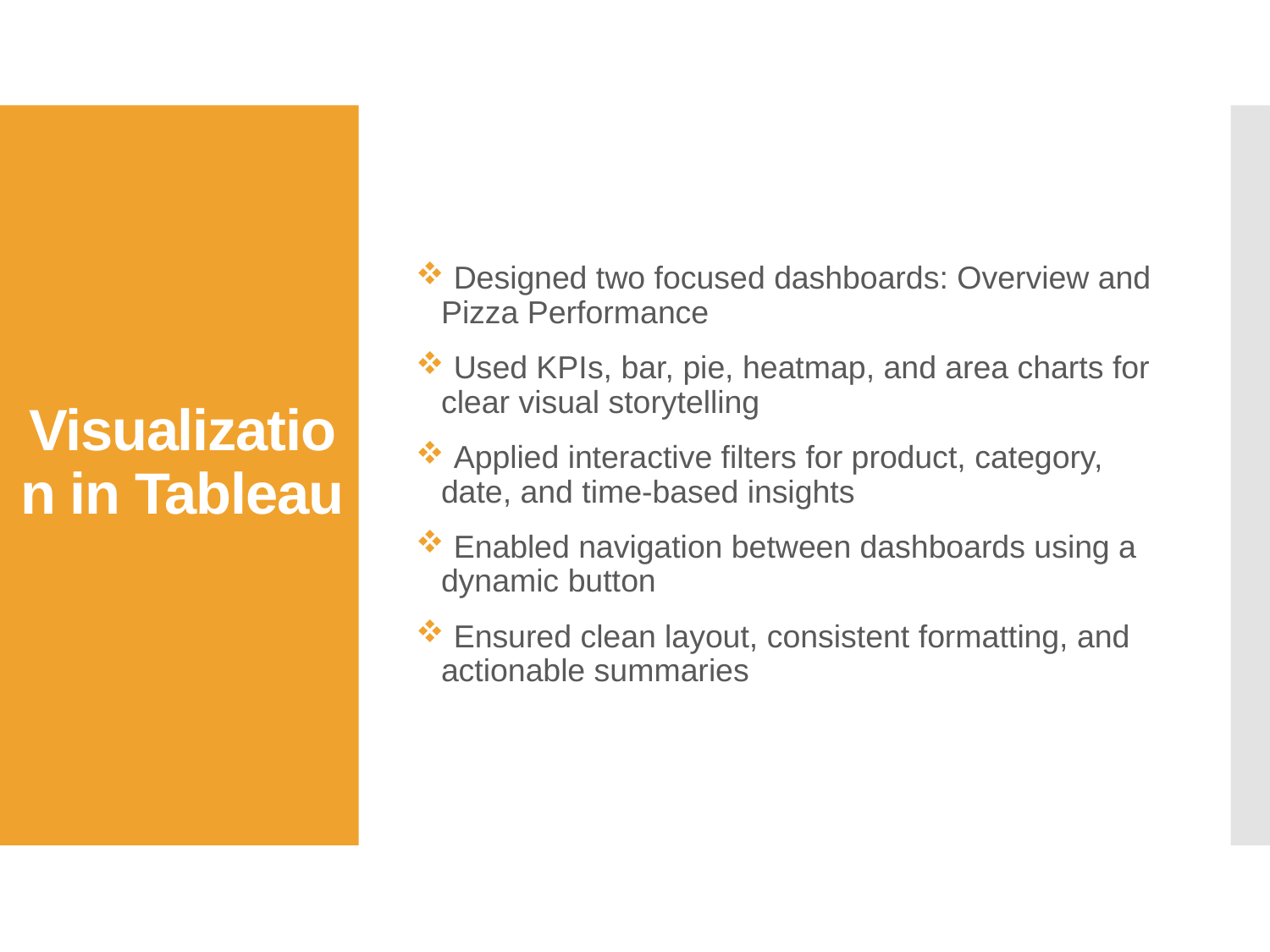

Designed two focused dashboards: Overview and Pizza Performance
 Used KPIs, bar, pie, heatmap, and area charts for clear visual storytelling
 Applied interactive filters for product, category, date, and time-based insights
 Enabled navigation between dashboards using a dynamic button
 Ensured clean layout, consistent formatting, and actionable summaries
# Visualization in Tableau